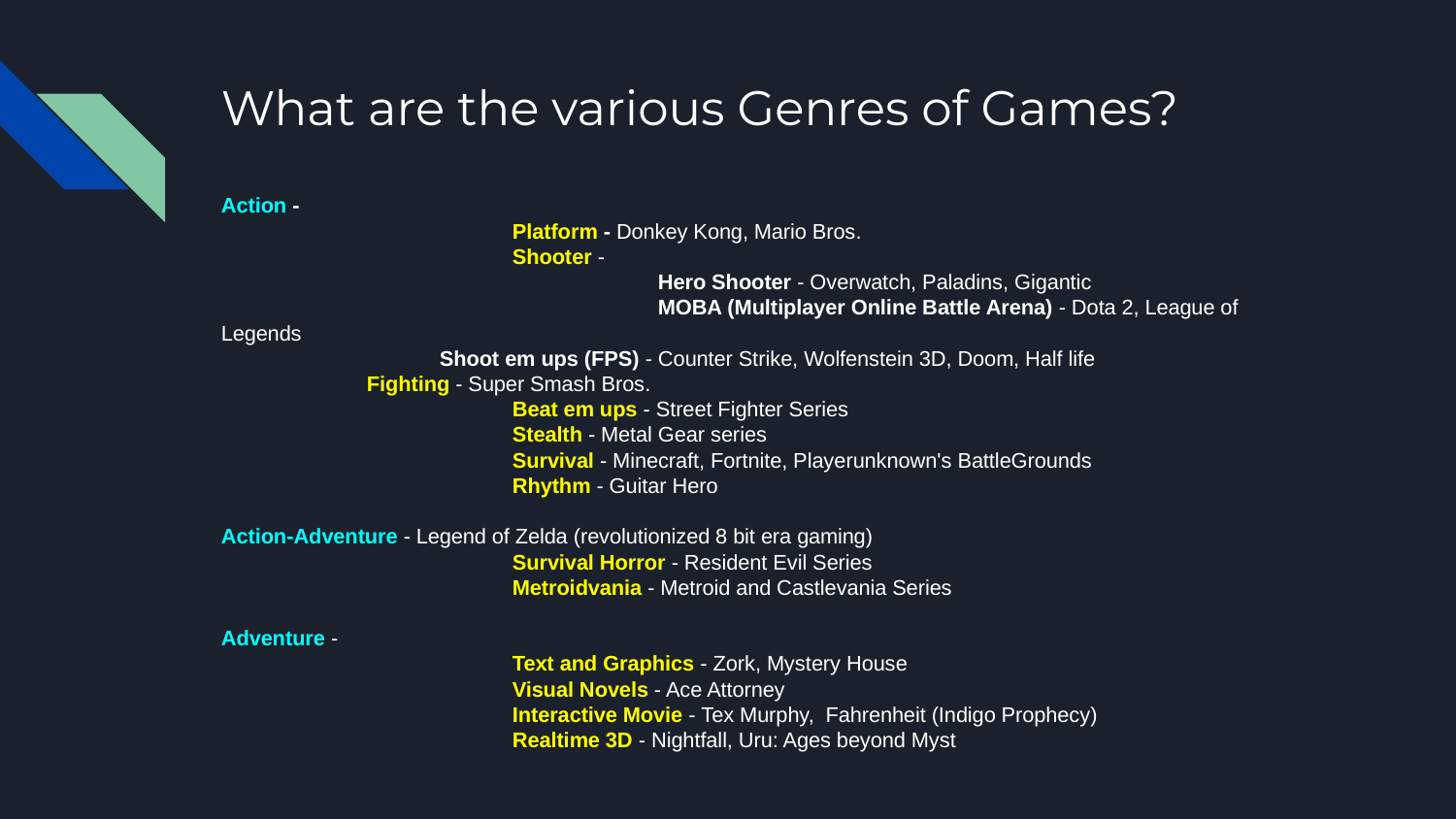

# What are the various Genres of Games?
Action -
		Platform - Donkey Kong, Mario Bros.
		Shooter -
			Hero Shooter - Overwatch, Paladins, Gigantic
			MOBA (Multiplayer Online Battle Arena) - Dota 2, League of Legends
Shoot em ups (FPS) - Counter Strike, Wolfenstein 3D, Doom, Half life
Fighting - Super Smash Bros.
		Beat em ups - Street Fighter Series
		Stealth - Metal Gear series
		Survival - Minecraft, Fortnite, Playerunknown's BattleGrounds
		Rhythm - Guitar Hero

Action-Adventure - Legend of Zelda (revolutionized 8 bit era gaming)
		Survival Horror - Resident Evil Series
		Metroidvania - Metroid and Castlevania Series

Adventure -
		Text and Graphics - Zork, Mystery House
		Visual Novels - Ace Attorney
		Interactive Movie - Tex Murphy,  Fahrenheit (Indigo Prophecy)
		Realtime 3D - Nightfall, Uru: Ages beyond Myst